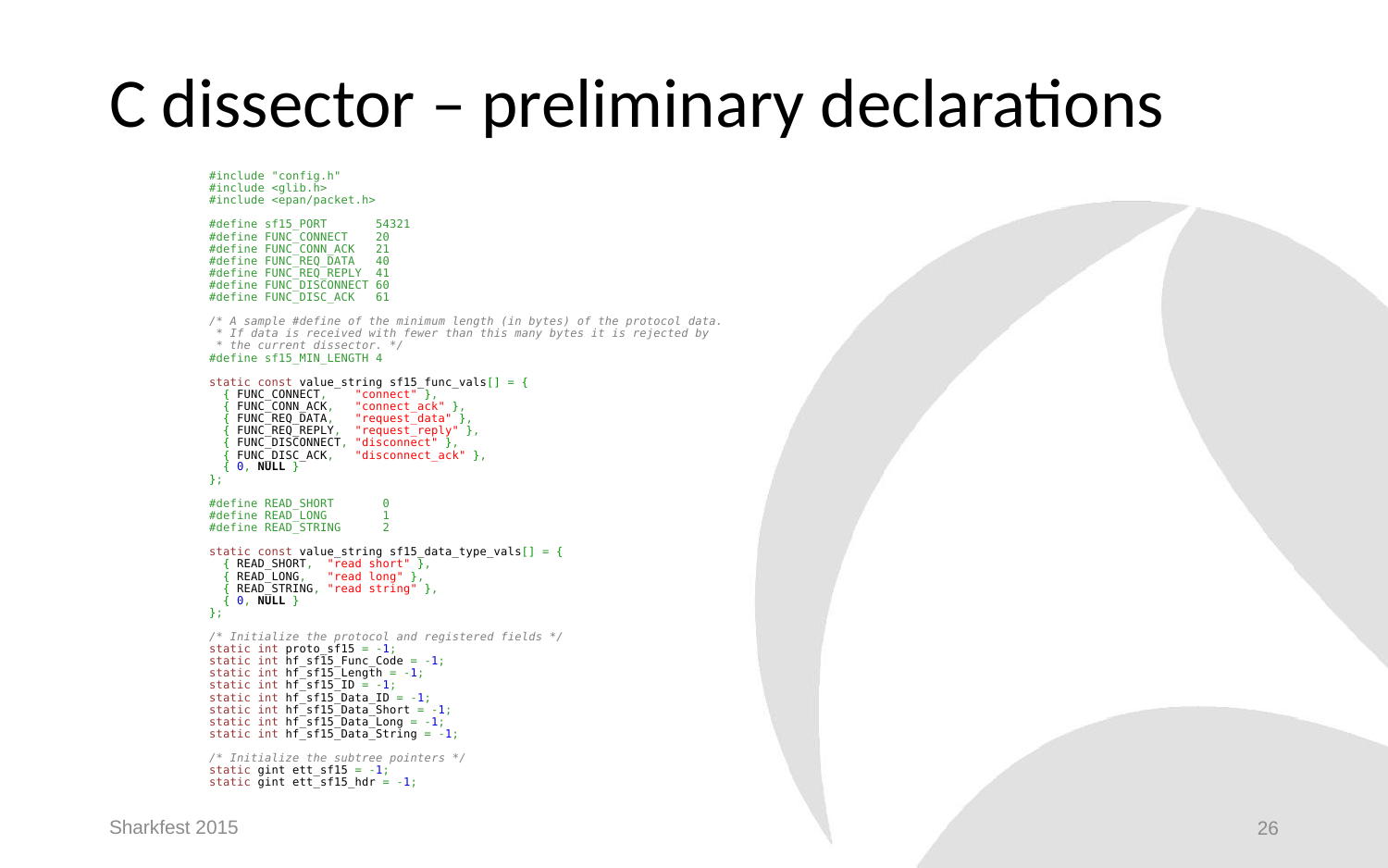

# C dissector – preliminary declarations
#include "config.h"
#include <glib.h>
#include <epan/packet.h>

#define sf15_PORT       54321
#define FUNC_CONNECT    20
#define FUNC_CONN_ACK   21
#define FUNC_REQ_DATA   40
#define FUNC_REQ_REPLY  41
#define FUNC_DISCONNECT 60
#define FUNC_DISC_ACK   61

/* A sample #define of the minimum length (in bytes) of the protocol data.
 * If data is received with fewer than this many bytes it is rejected by
 * the current dissector. */
#define sf15_MIN_LENGTH 4

static const value_string sf15_func_vals[] = {
  { FUNC_CONNECT,    "connect" },
  { FUNC_CONN_ACK,   "connect_ack" },
  { FUNC_REQ_DATA,   "request_data" },
  { FUNC_REQ_REPLY,  "request_reply" },
  { FUNC_DISCONNECT, "disconnect" },
  { FUNC_DISC_ACK,   "disconnect_ack" },
  { 0, NULL }
};

#define READ_SHORT       0
#define READ_LONG        1
#define READ_STRING      2

static const value_string sf15_data_type_vals[] = {
  { READ_SHORT,  "read short" },
  { READ_LONG,   "read long" },
  { READ_STRING, "read string" },
  { 0, NULL }
};

/* Initialize the protocol and registered fields */
static int proto_sf15 = -1;
static int hf_sf15_Func_Code = -1;
static int hf_sf15_Length = -1;
static int hf_sf15_ID = -1;
static int hf_sf15_Data_ID = -1;
static int hf_sf15_Data_Short = -1;
static int hf_sf15_Data_Long = -1;
static int hf_sf15_Data_String = -1;

/* Initialize the subtree pointers */
static gint ett_sf15 = -1;
static gint ett_sf15_hdr = -1;

Sharkfest 2015
26